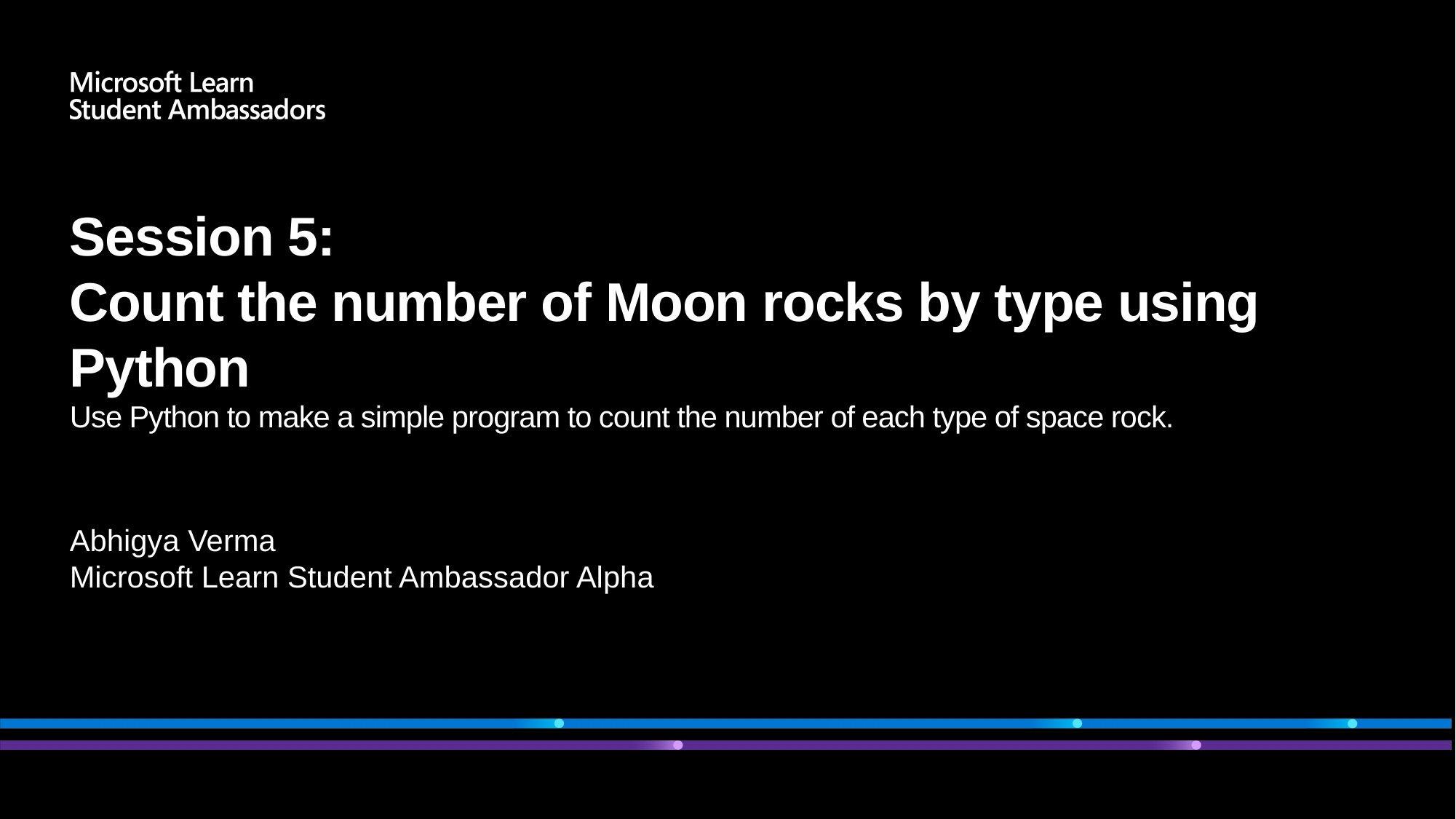

# Session 5:   Count the number of Moon rocks by type using Python Use Python to make a simple program to count the number of each type of space rock.

Abhigya Verma
Microsoft Learn Student Ambassador Alpha